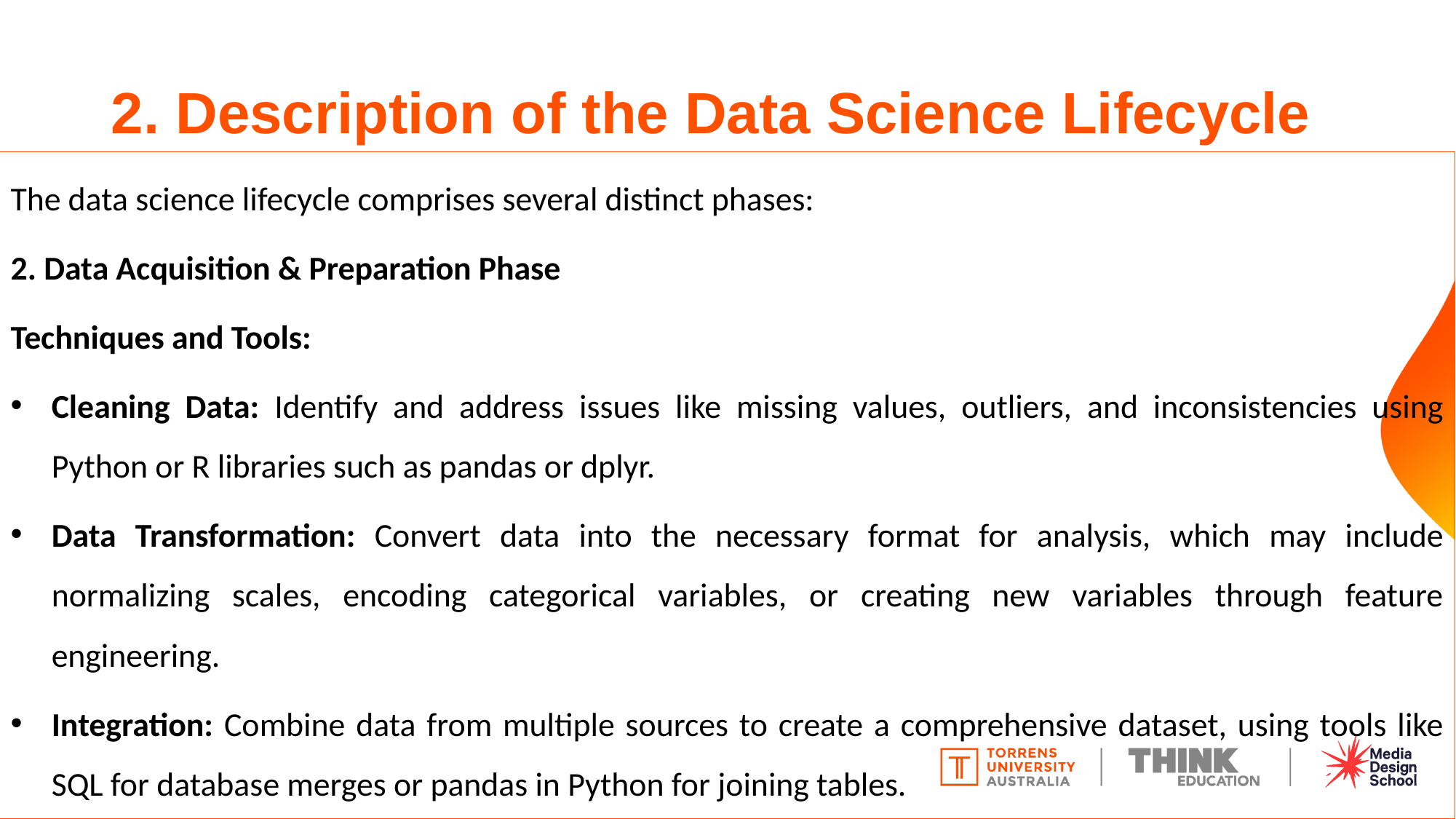

# 2. Description of the Data Science Lifecycle
The data science lifecycle comprises several distinct phases:
2. Data Acquisition & Preparation Phase
Techniques and Tools:
Cleaning Data: Identify and address issues like missing values, outliers, and inconsistencies using Python or R libraries such as pandas or dplyr.
Data Transformation: Convert data into the necessary format for analysis, which may include normalizing scales, encoding categorical variables, or creating new variables through feature engineering.
Integration: Combine data from multiple sources to create a comprehensive dataset, using tools like SQL for database merges or pandas in Python for joining tables.